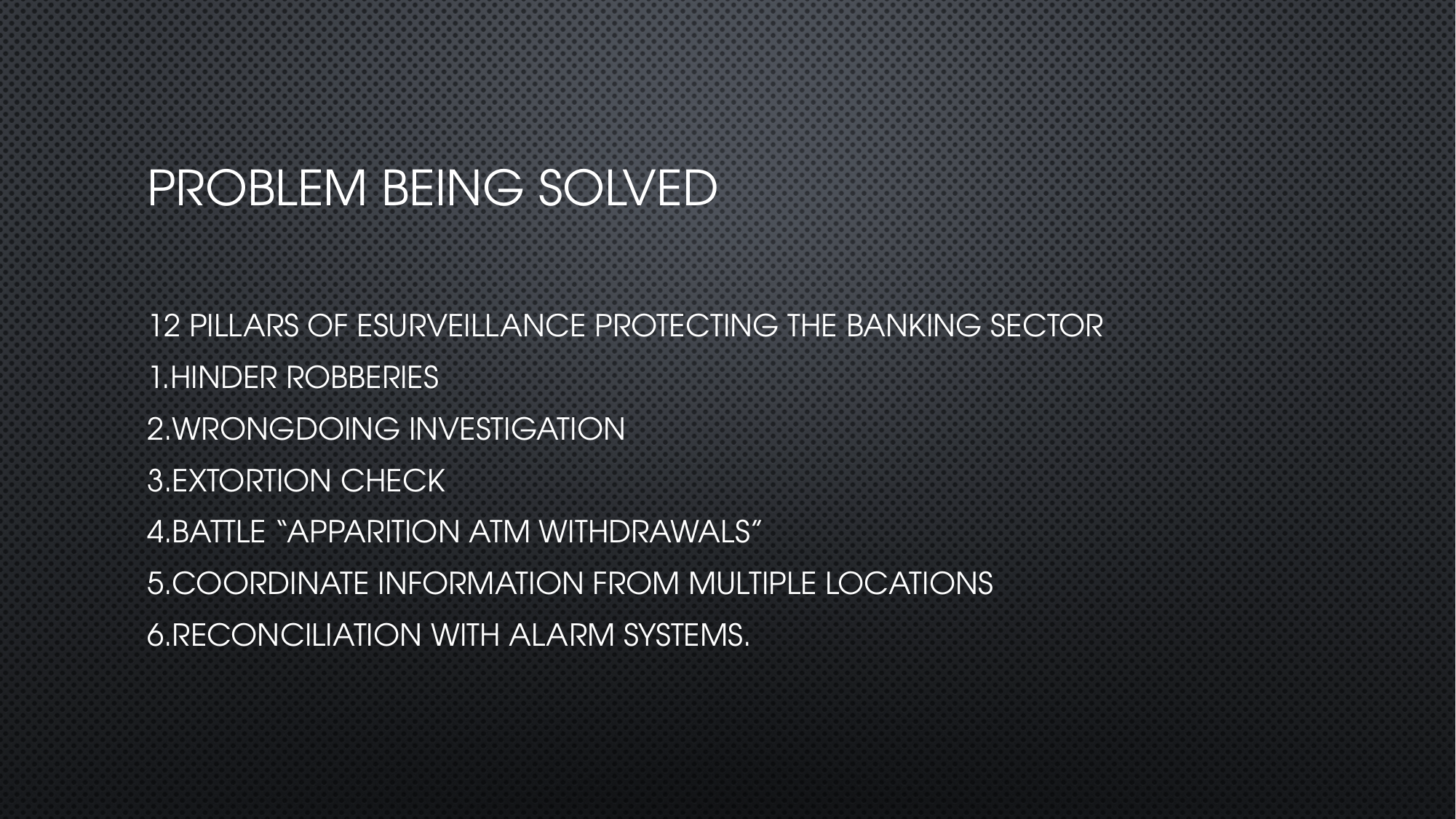

# Problem being solved
12 PILLARS OF ESURVEILLANCE PROTECTING THE BANKING SECTOR
1.Hinder robberies
2.Wrongdoing investigation
3.Extortion check
4.Battle “Apparition ATM withdrawals”
5.Coordinate information from multiple locations
6.Reconciliation with alarm systems.